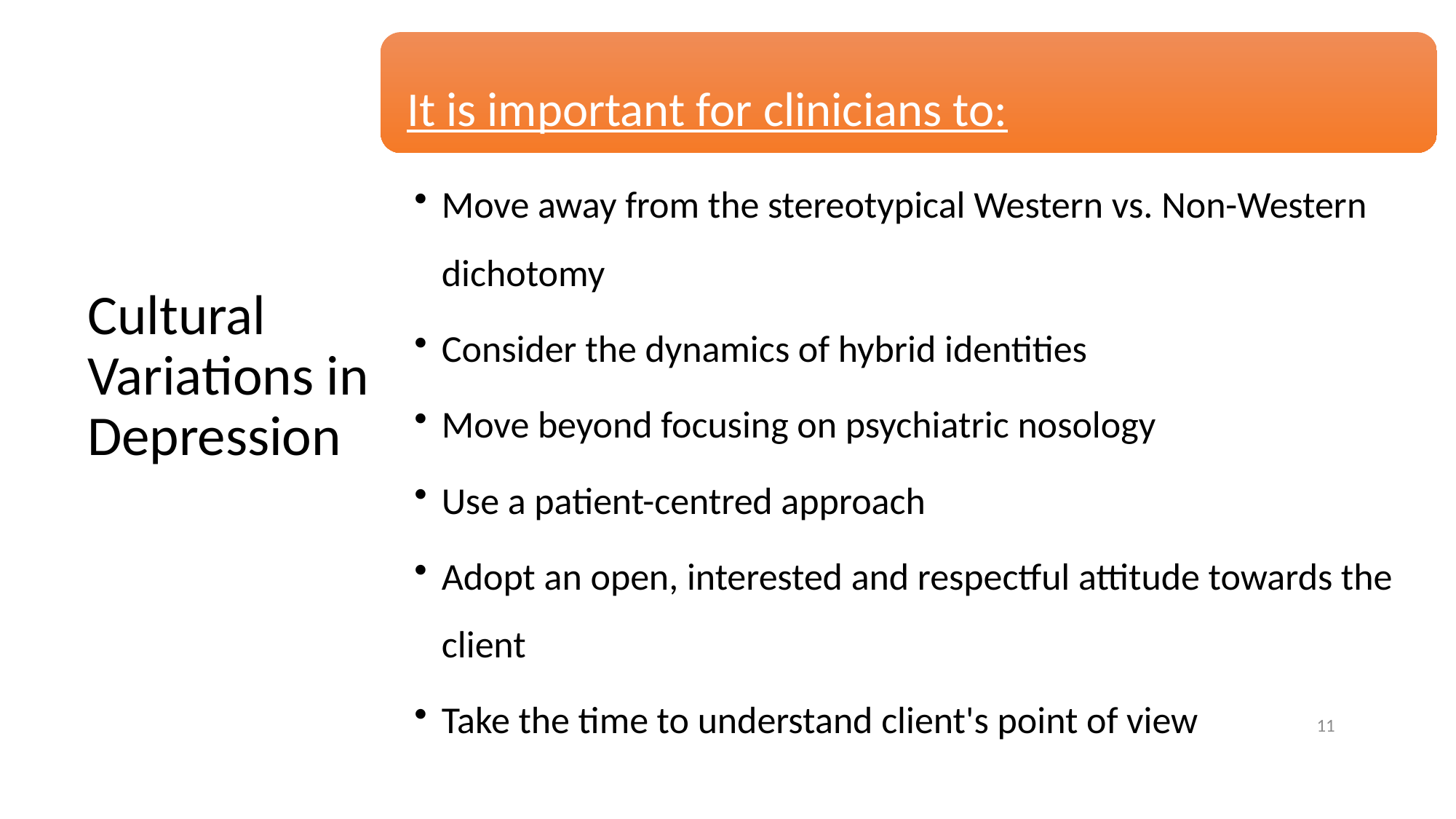

It is important for clinicians to:
Move away from the stereotypical Western vs. Non-Western dichotomy
Consider the dynamics of hybrid identities
Move beyond focusing on psychiatric nosology
Use a patient-centred approach
Adopt an open, interested and respectful attitude towards the client
Take the time to understand client's point of view
# Cultural Variations in Depression
11